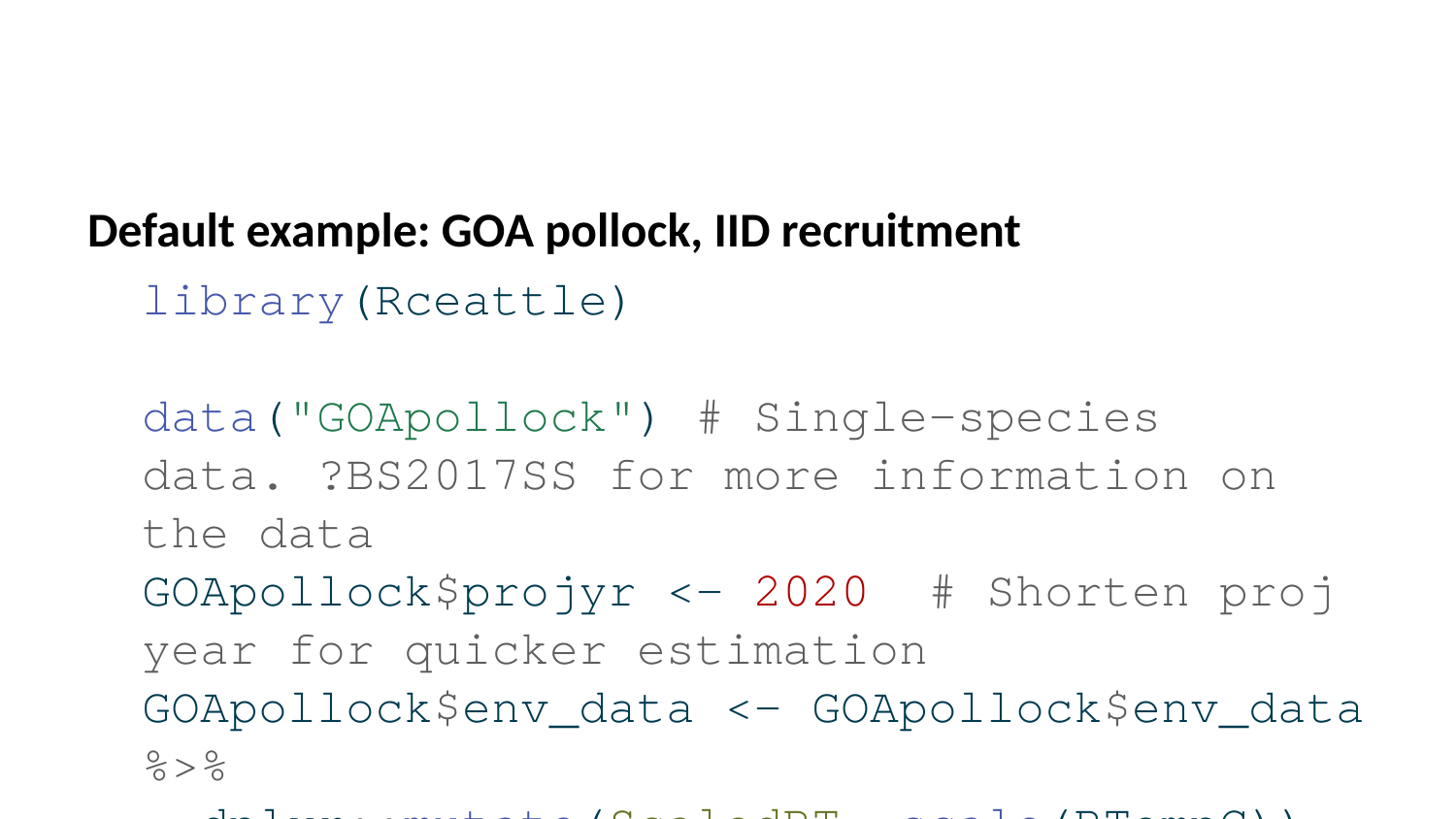

Default example: GOA pollock, IID recruitment
library(Rceattle)
data("GOApollock") # Single-species data. ?BS2017SS for more information on the data
GOApollock$projyr <- 2020  # Shorten proj year for quicker estimation
GOApollock$env_data <- GOApollock$env_data %>%
  dplyr::mutate(ScaledBT =scale(BTempC)) %>%
  dplyr::select(-BTempC)
model1 <- Rceattle::fit_mod(data_list = GOApollock,
                            random_rec = TRUE, # Random recruitment
                            verbose = 0)
[1] "'Age_max_selected_upper' not specified in 'fleet_control', assuming 'NA'"
[1] "'Sel_curve_pen1' not specified in 'fleet_control', assuming '0'"
[1] "'Sel_curve_pen2' not specified in 'fleet_control', assuming '0'"
[1] "Selectivity for Pollock_survey_1_shelikof_acoustic, Pollock_survey_1_shelikof_acoustic_BS is mirrored with another fleet"
print(model1$data_list$dsem_settings$sem)
[1] "recdevs1 <-> recdevs1, 0, sigmaR1, 1\n"